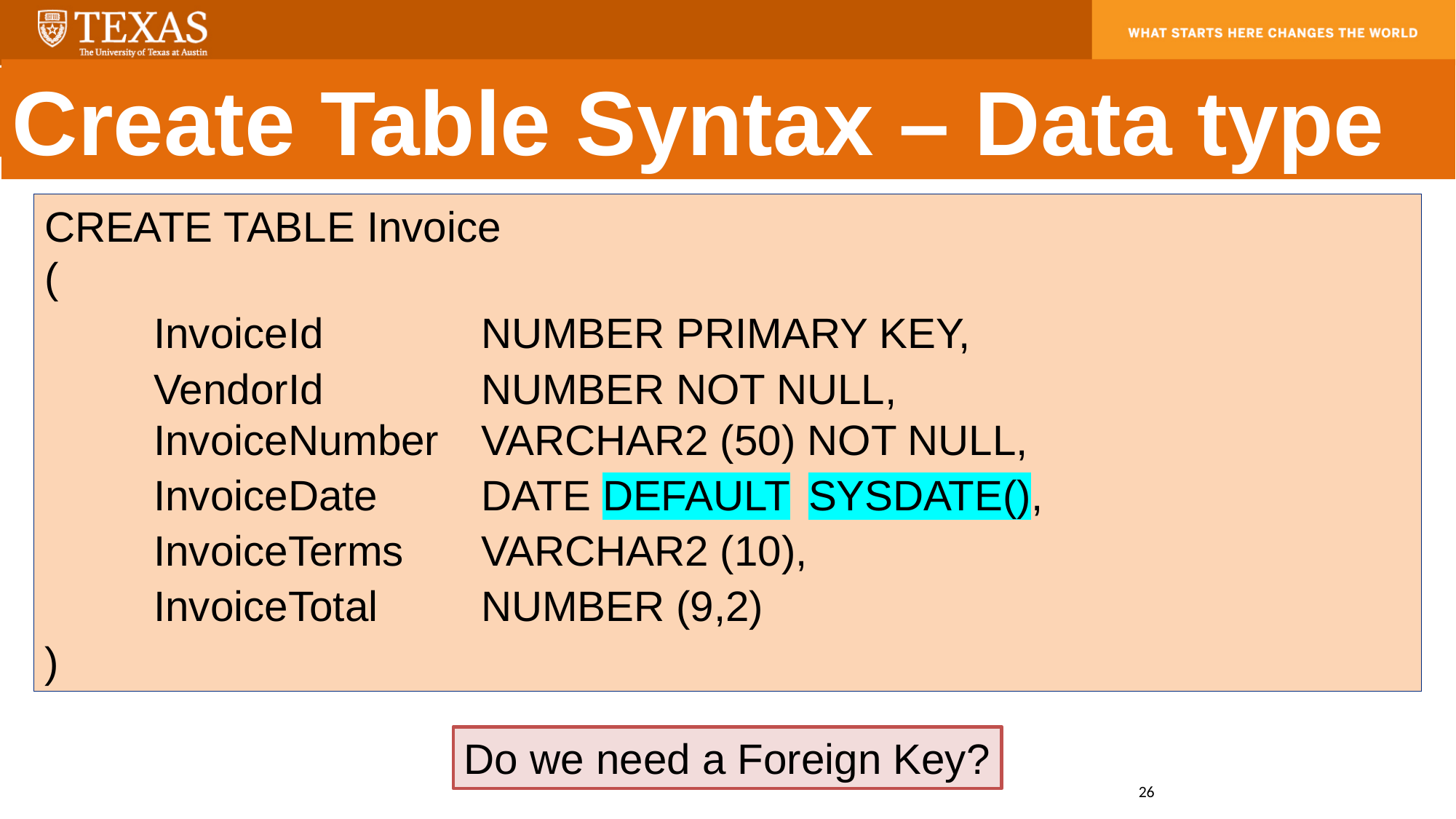

Create Table Syntax – Data type

CREATE TABLE Invoice
(
	InvoiceId		NUMBER PRIMARY KEY,
	VendorId		NUMBER NOT NULL,
	InvoiceNumber 	VARCHAR2 (50) NOT NULL,
	InvoiceDate 	DATE DEFAULT	SYSDATE(),
	InvoiceTerms 	VARCHAR2 (10),
	InvoiceTotal 	NUMBER (9,2)
)
Do we need a Foreign Key?
26